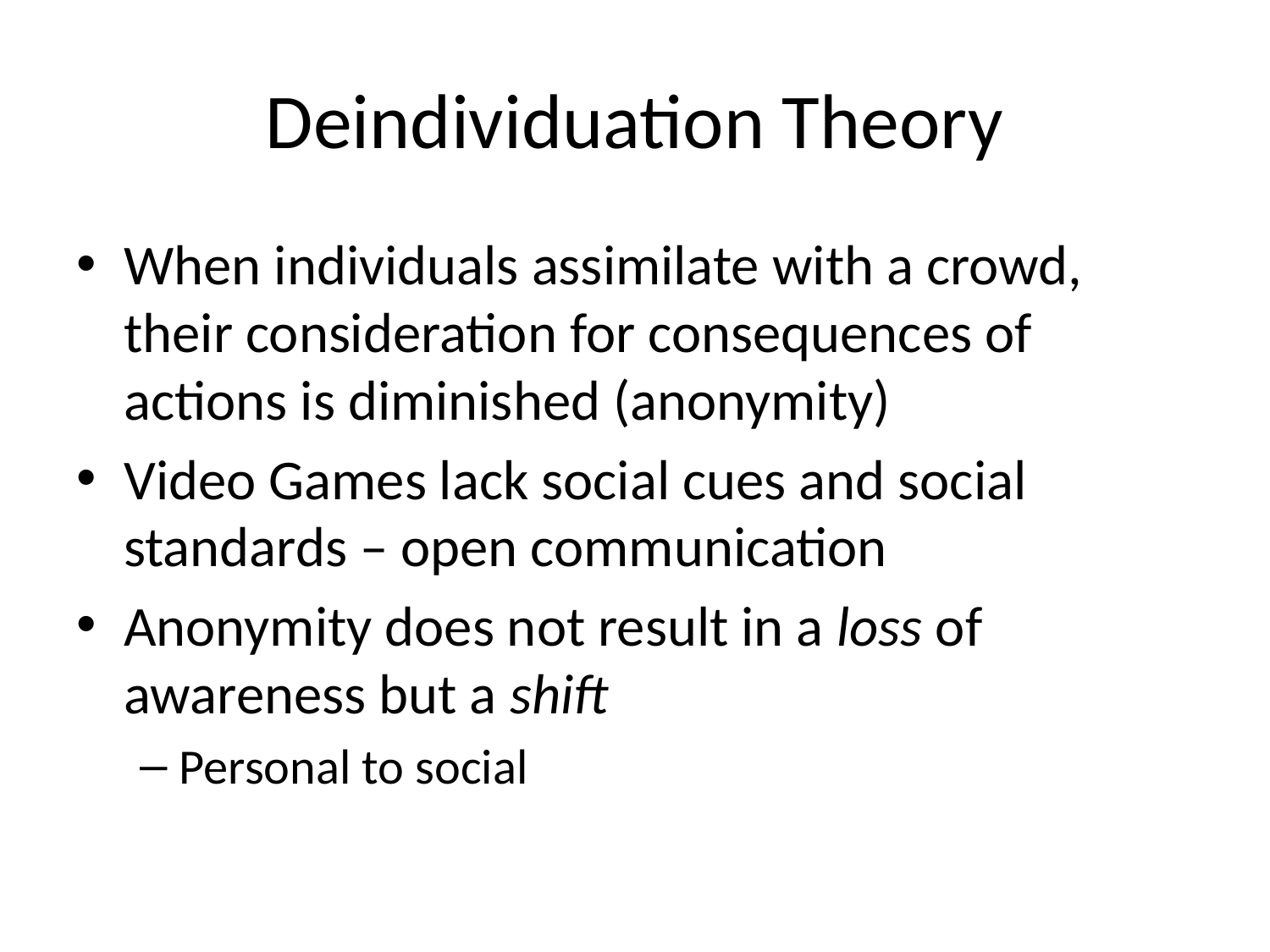

# Deindividuation Theory
When individuals assimilate with a crowd, their consideration for consequences of actions is diminished (anonymity)
Video Games lack social cues and social standards – open communication
Anonymity does not result in a loss of awareness but a shift
Personal to social